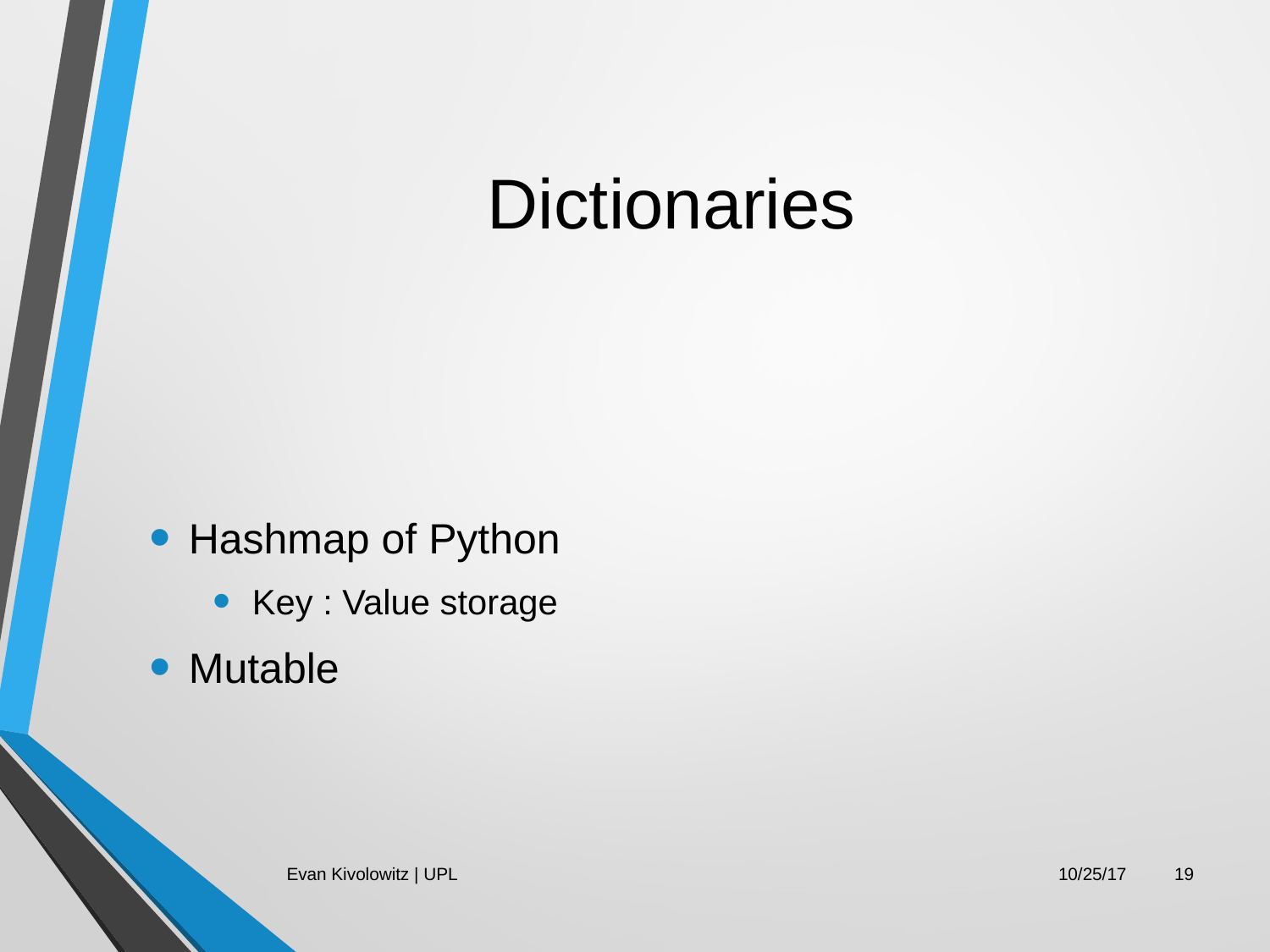

# Dictionaries
Hashmap of Python
Key : Value storage
Mutable
Evan Kivolowitz | UPL
10/25/17
19